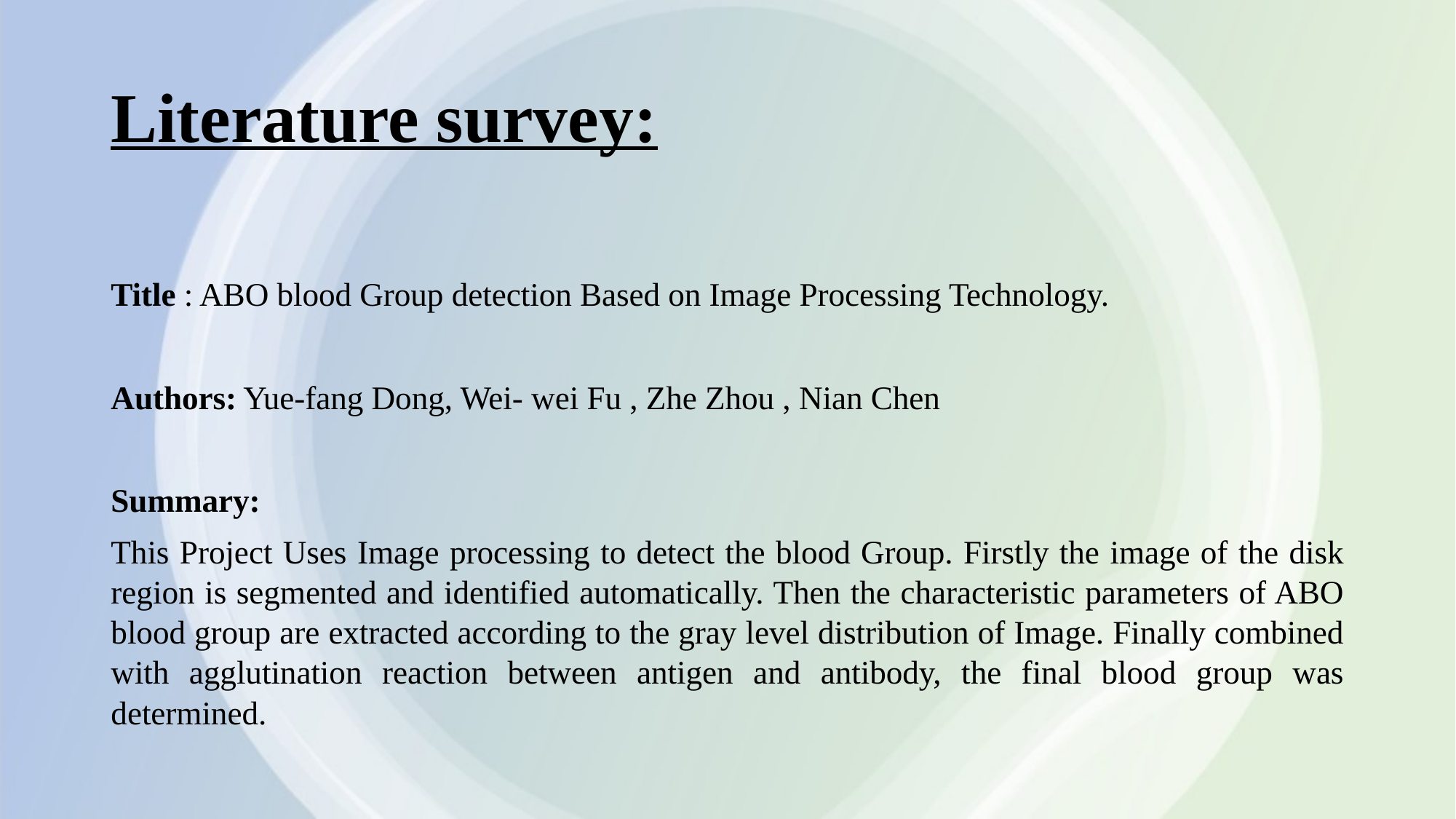

# Literature survey:

Title : ABO blood Group detection Based on Image Processing Technology.

Authors: Yue-fang Dong, Wei- wei Fu , Zhe Zhou , Nian Chen

Summary:
This Project Uses Image processing to detect the blood Group. Firstly the image of the disk region is segmented and identified automatically. Then the characteristic parameters of ABO blood group are extracted according to the gray level distribution of Image. Finally combined with agglutination reaction between antigen and antibody, the final blood group was determined.